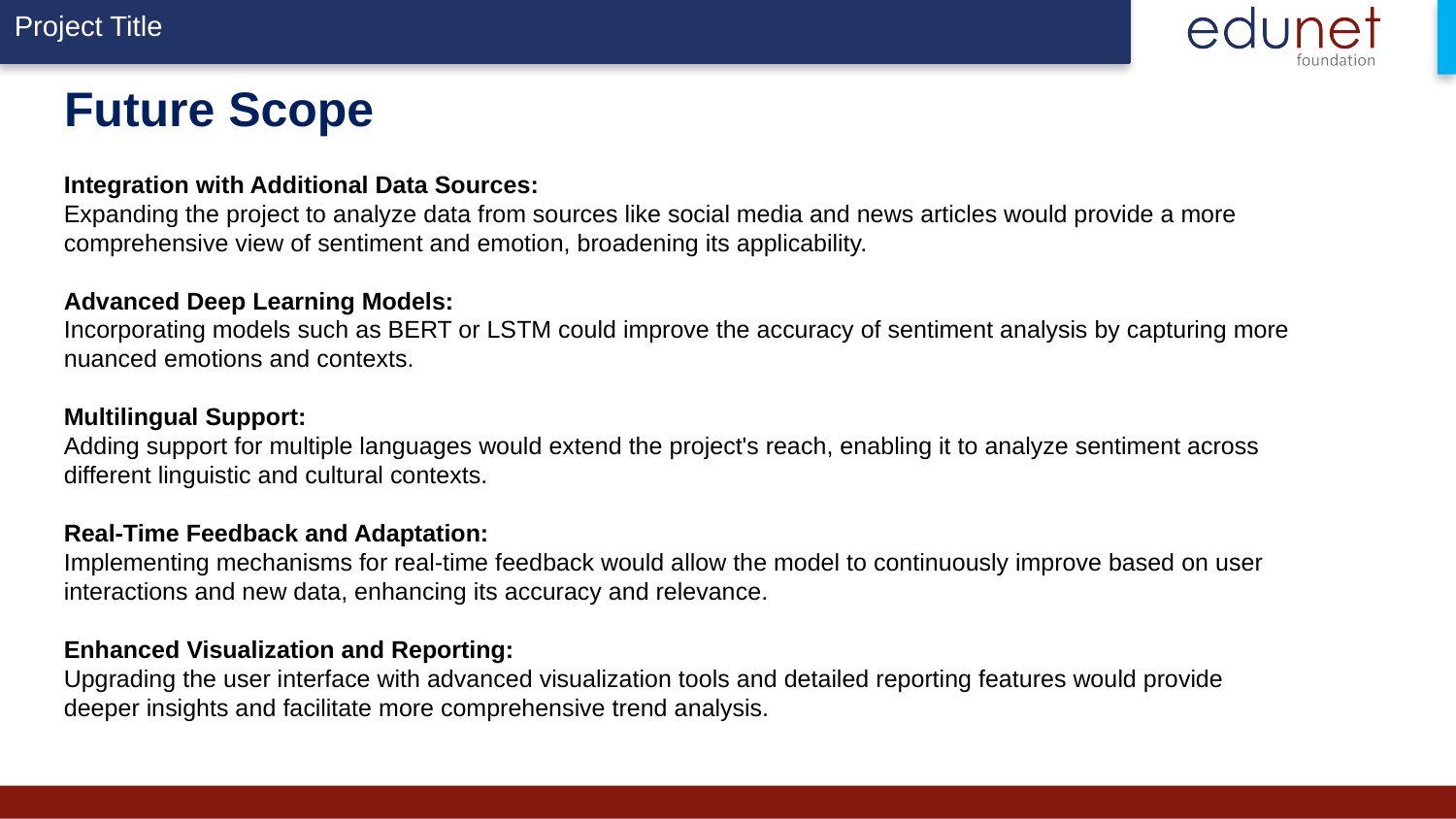

# Future Scope
Integration with Additional Data Sources:
Expanding the project to analyze data from sources like social media and news articles would provide a more comprehensive view of sentiment and emotion, broadening its applicability.

Advanced Deep Learning Models:
Incorporating models such as BERT or LSTM could improve the accuracy of sentiment analysis by capturing more nuanced emotions and contexts.

Multilingual Support:
Adding support for multiple languages would extend the project's reach, enabling it to analyze sentiment across different linguistic and cultural contexts.

Real-Time Feedback and Adaptation:
Implementing mechanisms for real-time feedback would allow the model to continuously improve based on user interactions and new data, enhancing its accuracy and relevance.

Enhanced Visualization and Reporting:
Upgrading the user interface with advanced visualization tools and detailed reporting features would provide deeper insights and facilitate more comprehensive trend analysis.